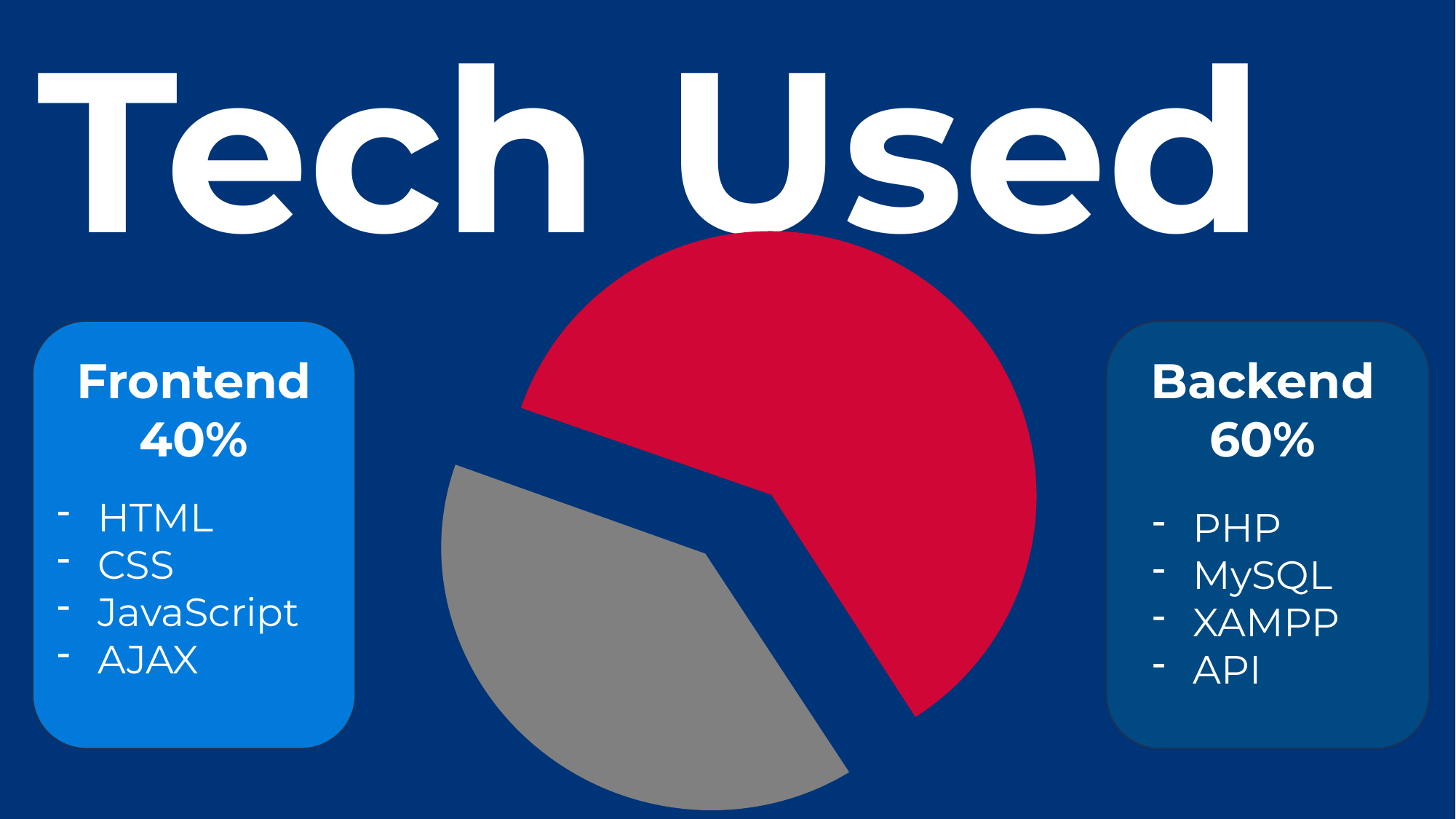

Tech Used

Frontend
40%
HTML
CSS
JavaScript
AJAX

Backend
60%
PHP
MySQL
XAMPP
API